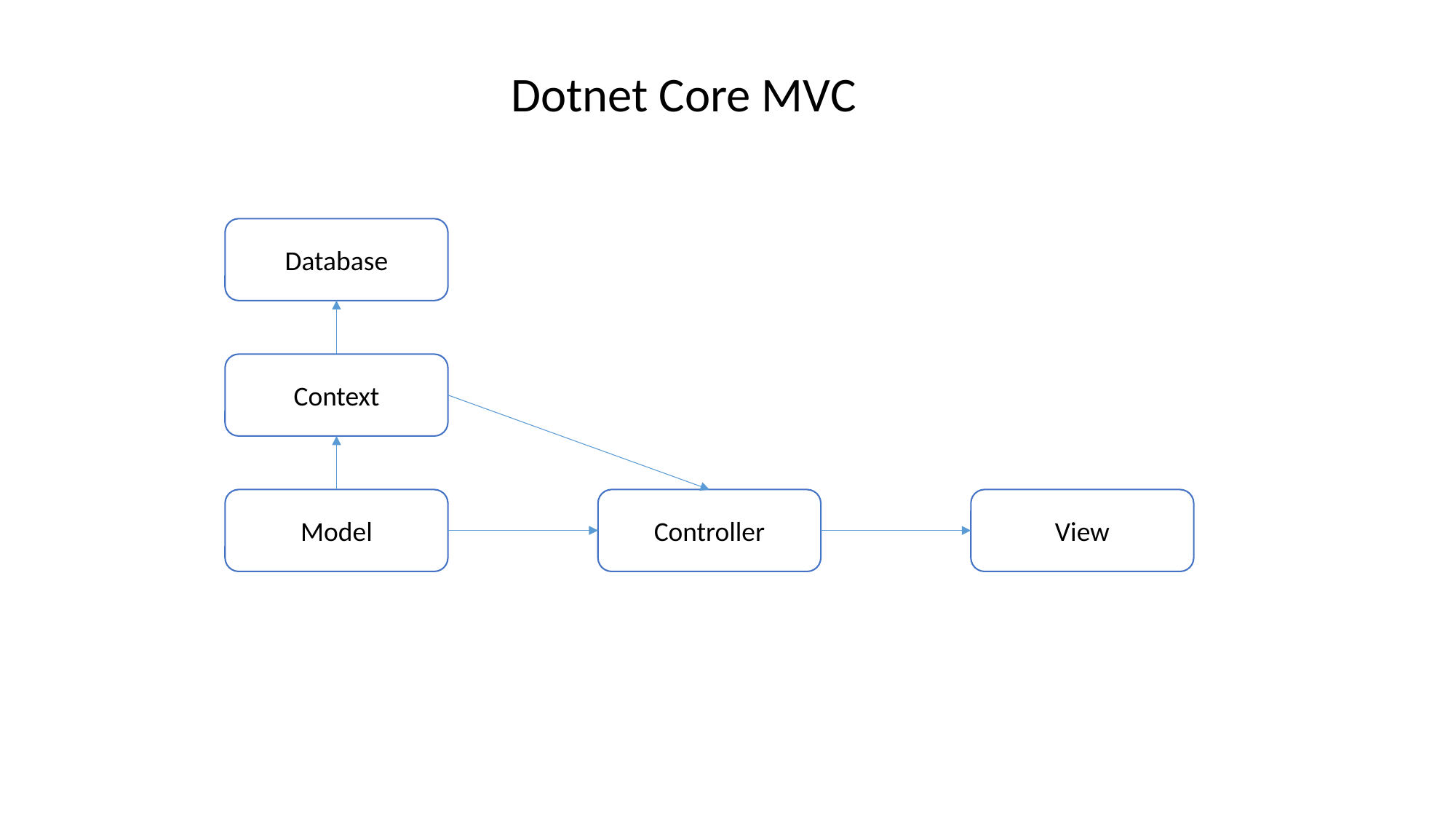

Dotnet Core MVC
Database
Context
Model
Controller
View